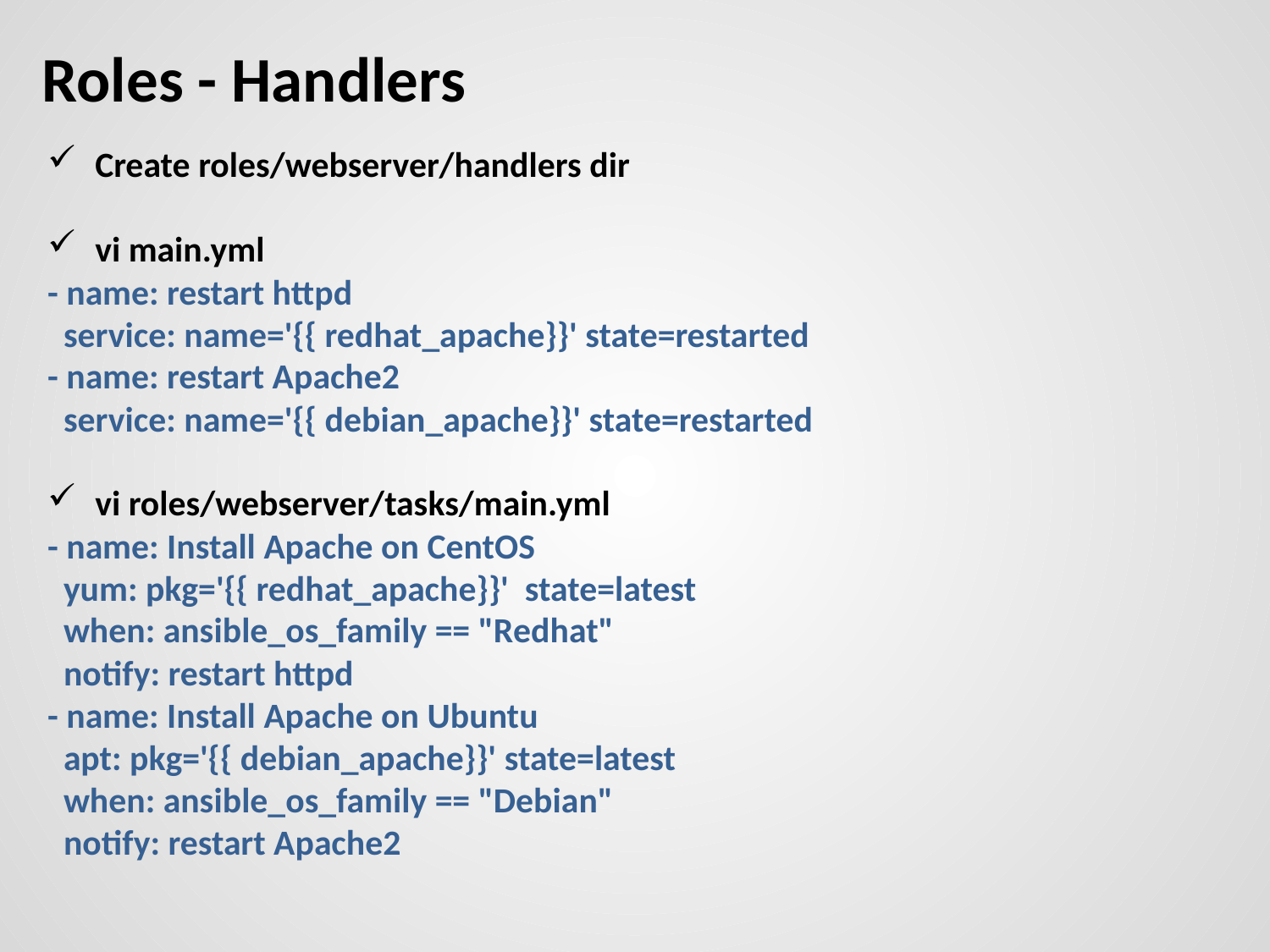

# Roles - Handlers
Create roles/webserver/handlers dir

vi main.yml
- name: restart httpd
  service: name='{{ redhat_apache}}' state=restarted
- name: restart Apache2
  service: name='{{ debian_apache}}' state=restarted

vi roles/webserver/tasks/main.yml
- name: Install Apache on CentOS
  yum: pkg='{{ redhat_apache}}'  state=latest
  when: ansible_os_family == "Redhat"
  notify: restart httpd
- name: Install Apache on Ubuntu
  apt: pkg='{{ debian_apache}}' state=latest
  when: ansible_os_family == "Debian"
  notify: restart Apache2